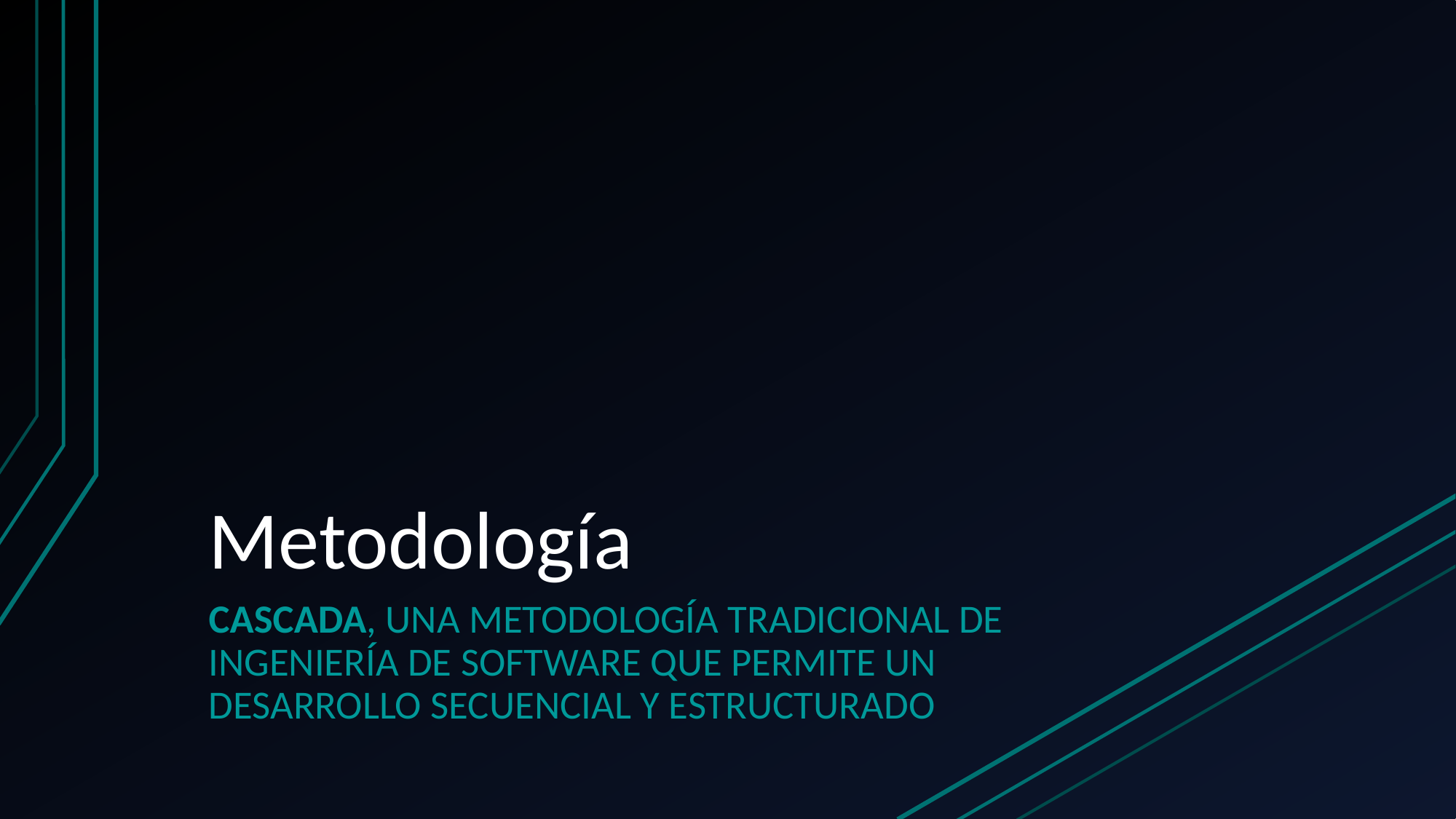

# Metodología
CASCADA, UNA METODOLOGÍA TRADICIONAL DE INGENIERÍA DE SOFTWARE QUE PERMITE UN DESARROLLO SECUENCIAL Y ESTRUCTURADO